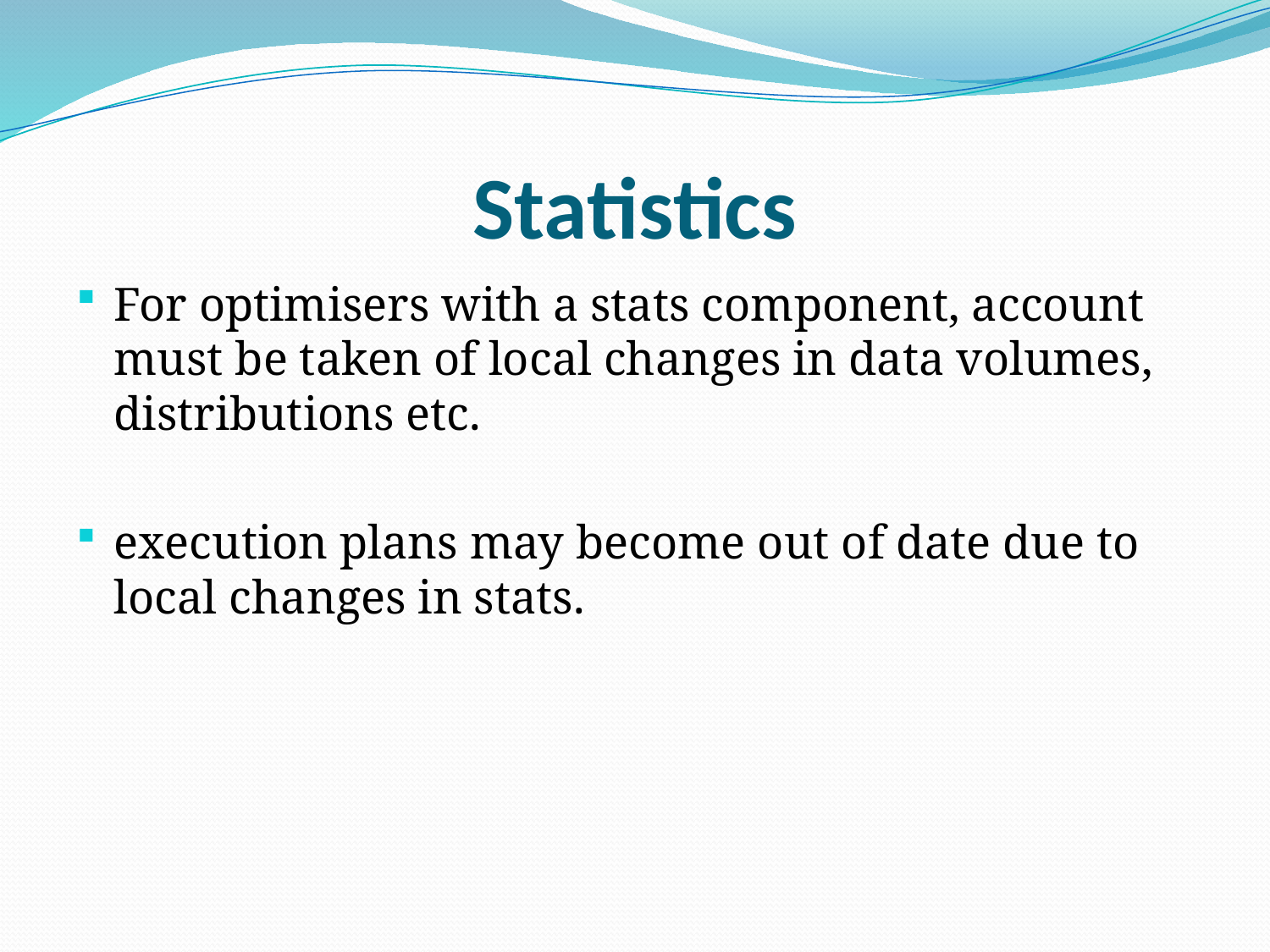

# Statistics
For optimisers with a stats component, account must be taken of local changes in data volumes, distributions etc.

execution plans may become out of date due to local changes in stats.